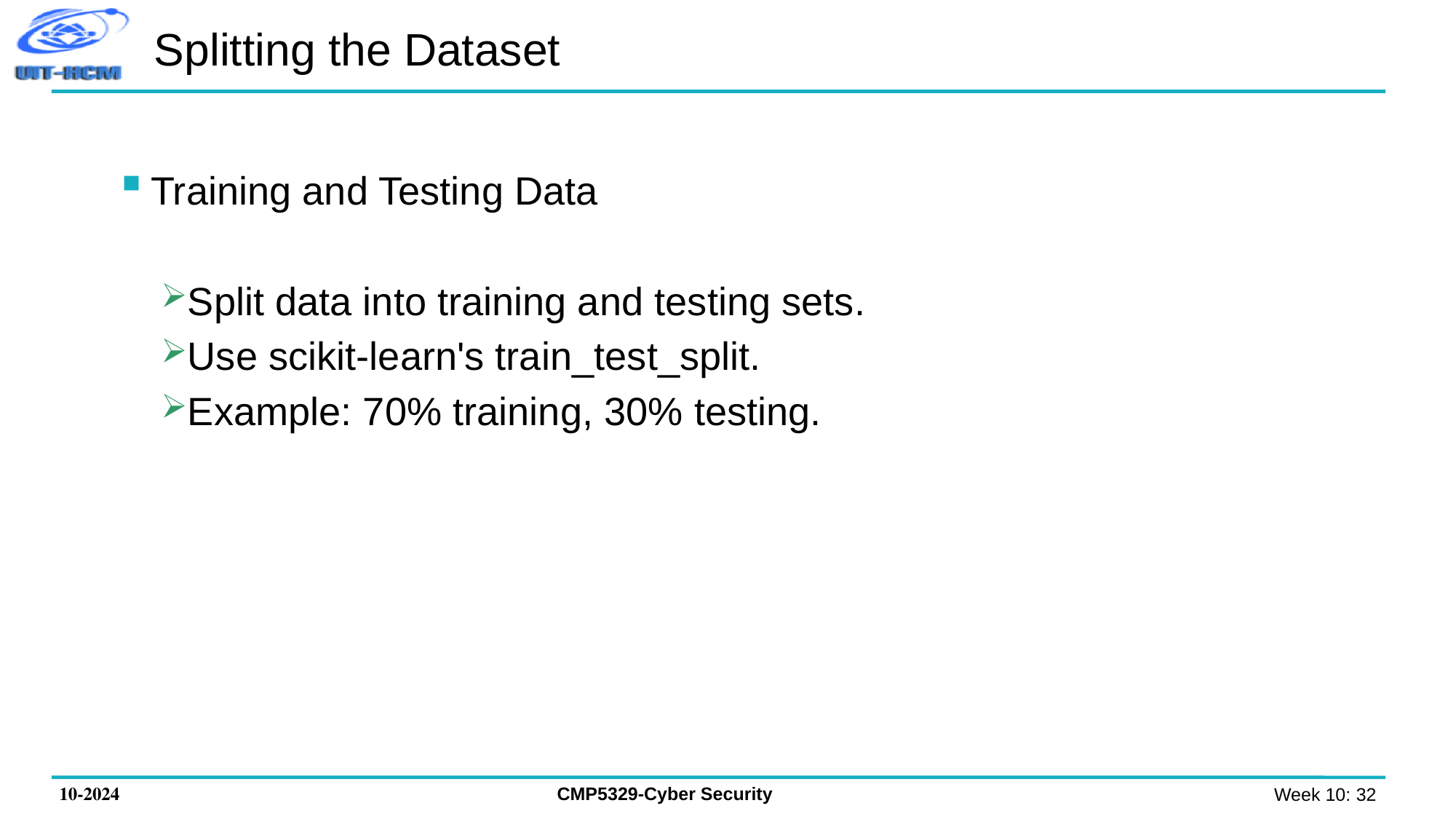

# Splitting the Dataset
Training and Testing Data

Split data into training and testing sets.
Use scikit-learn's train_test_split.
Example: 70% training, 30% testing.